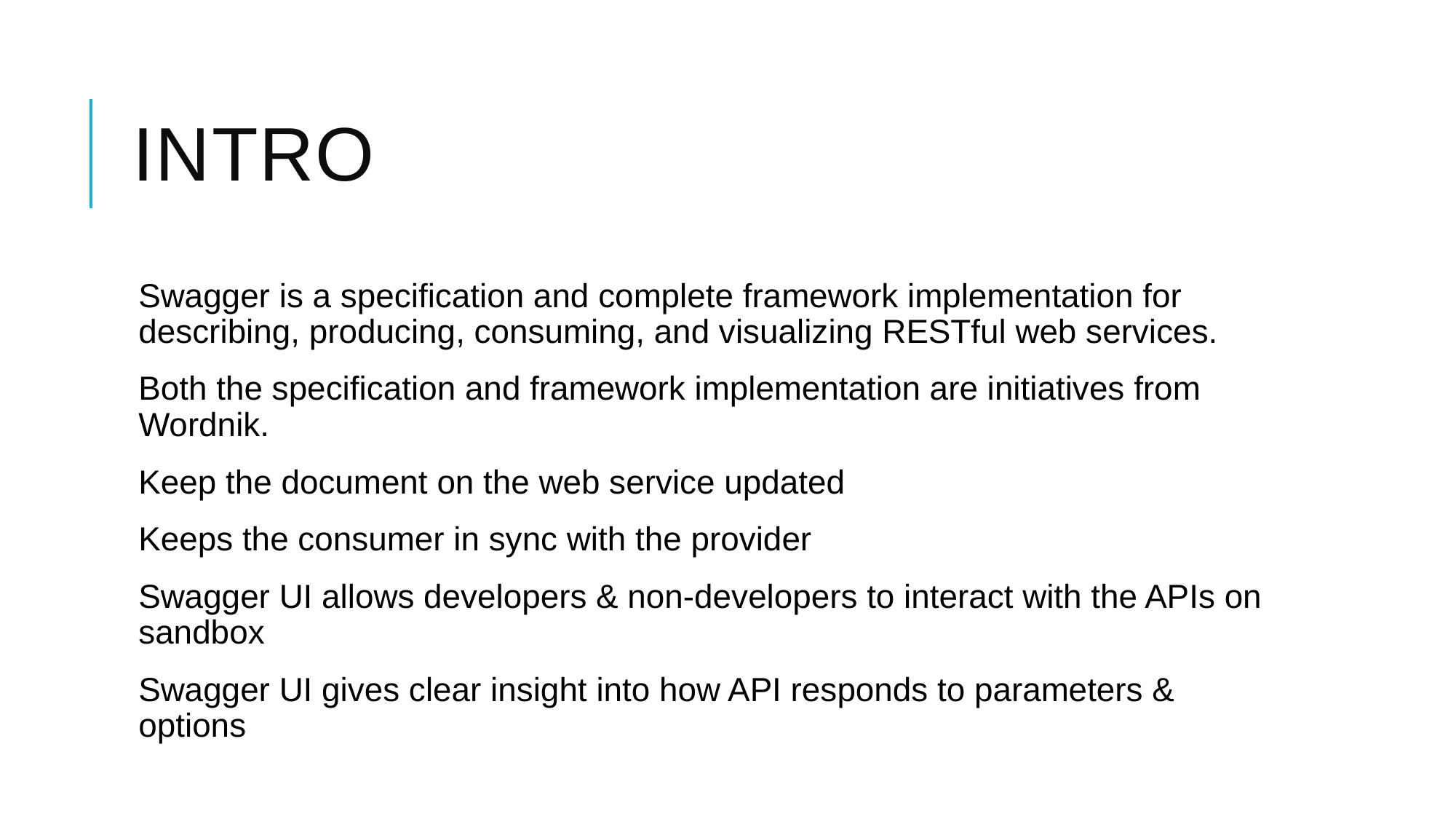

# Intro
Swagger is a specification and complete framework implementation for describing, producing, consuming, and visualizing RESTful web services.
Both the specification and framework implementation are initiatives from Wordnik.
Keep the document on the web service updated
Keeps the consumer in sync with the provider
Swagger UI allows developers & non-developers to interact with the APIs on sandbox
Swagger UI gives clear insight into how API responds to parameters & options